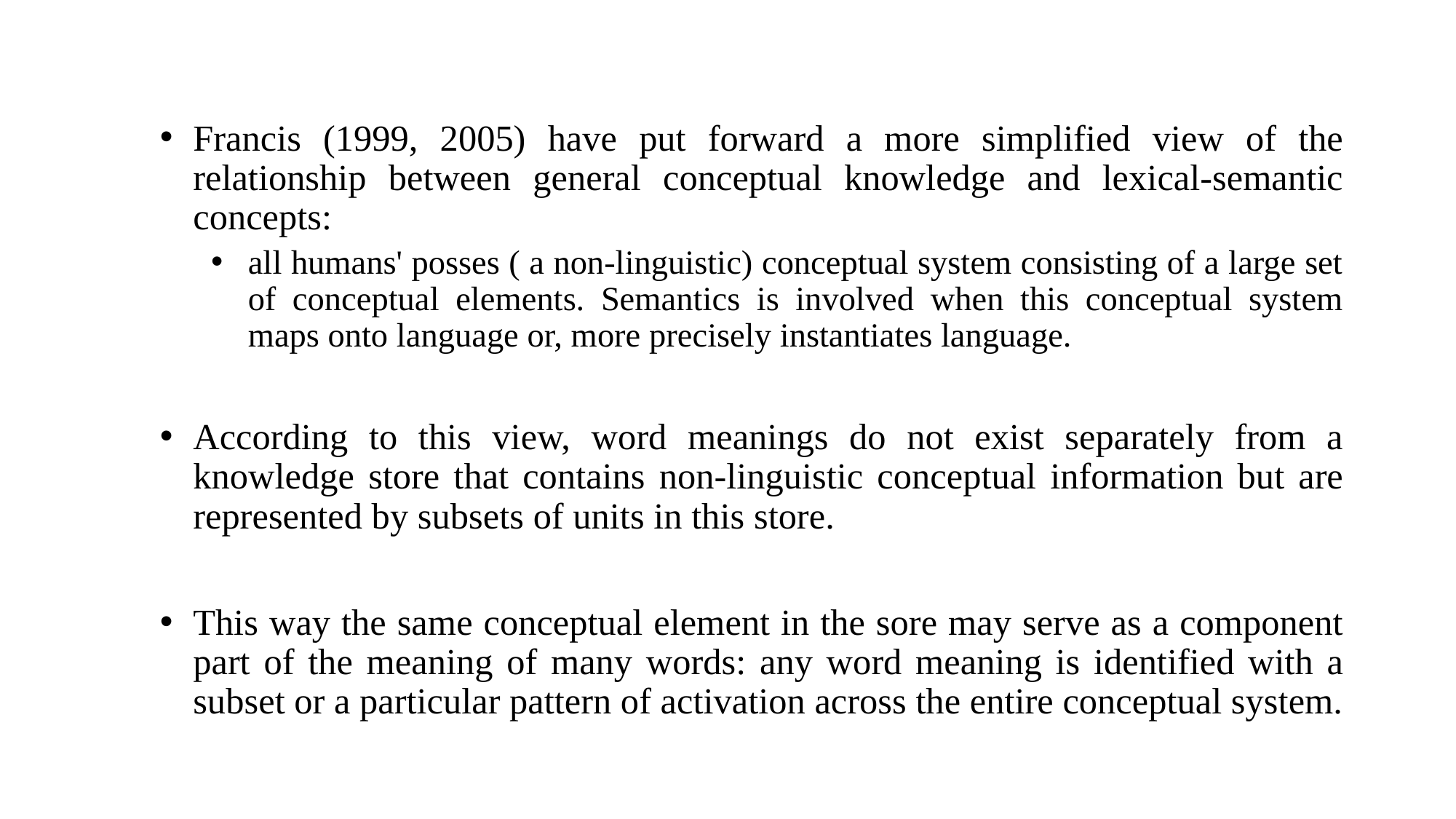

Francis (1999, 2005) have put forward a more simplified view of the relationship between general conceptual knowledge and lexical-semantic concepts:
all humans' posses ( a non-linguistic) conceptual system consisting of a large set of conceptual elements. Semantics is involved when this conceptual system maps onto language or, more precisely instantiates language.

According to this view, word meanings do not exist separately from a knowledge store that contains non-linguistic conceptual information but are represented by subsets of units in this store.

This way the same conceptual element in the sore may serve as a component part of the meaning of many words: any word meaning is identified with a subset or a particular pattern of activation across the entire conceptual system.